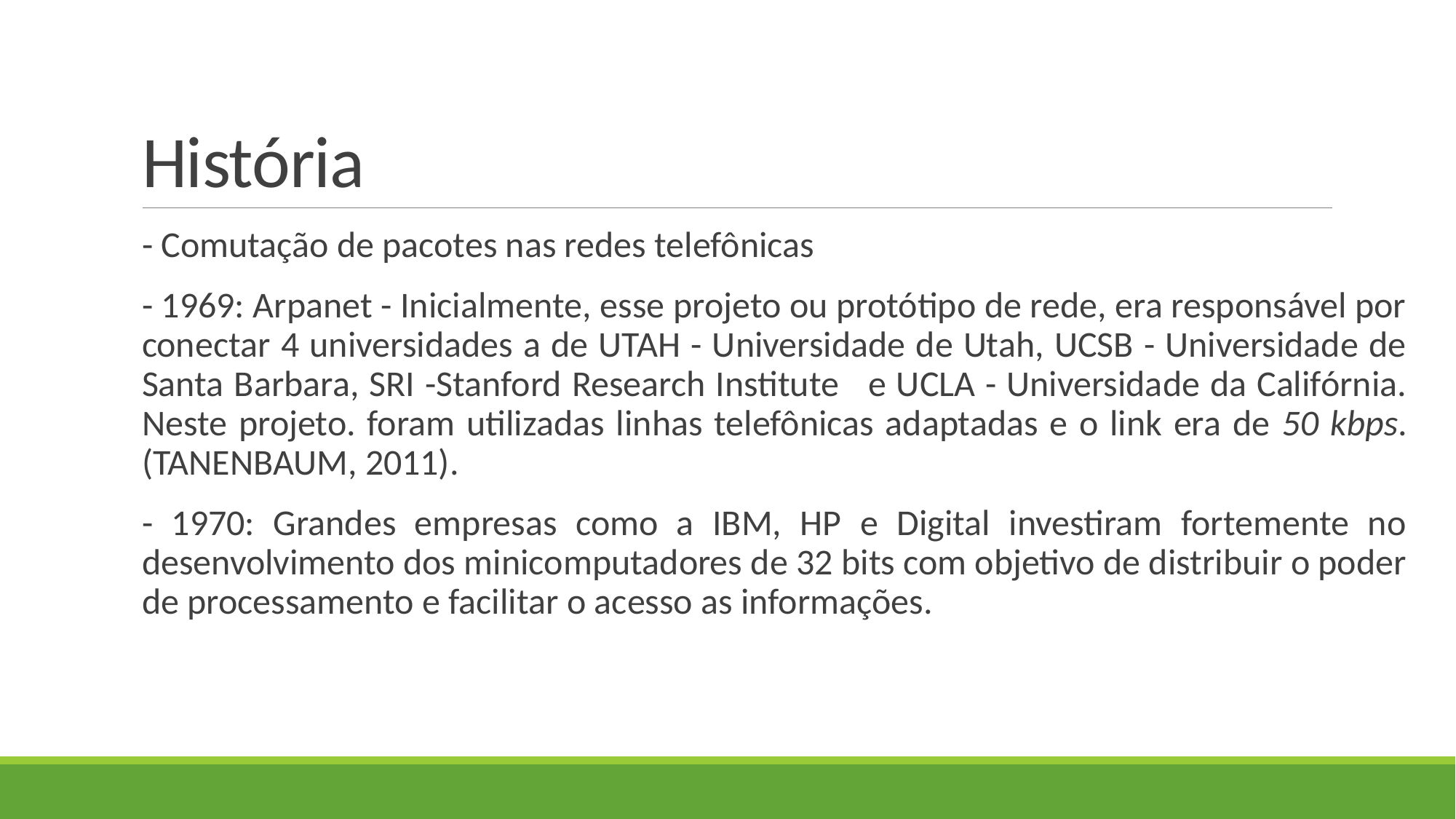

# História
- Comutação de pacotes nas redes telefônicas
- 1969: Arpanet - Inicialmente, esse projeto ou protótipo de rede, era responsável por conectar 4 universidades a de UTAH - Universidade de Utah, UCSB - Universidade de Santa Barbara, SRI -Stanford Research Institute   e UCLA - Universidade da Califórnia. Neste projeto. foram utilizadas linhas telefônicas adaptadas e o link era de 50 kbps. (TANENBAUM, 2011).
- 1970: Grandes empresas como a IBM, HP e Digital investiram fortemente no desenvolvimento dos minicomputadores de 32 bits com objetivo de distribuir o poder de processamento e facilitar o acesso as informações.